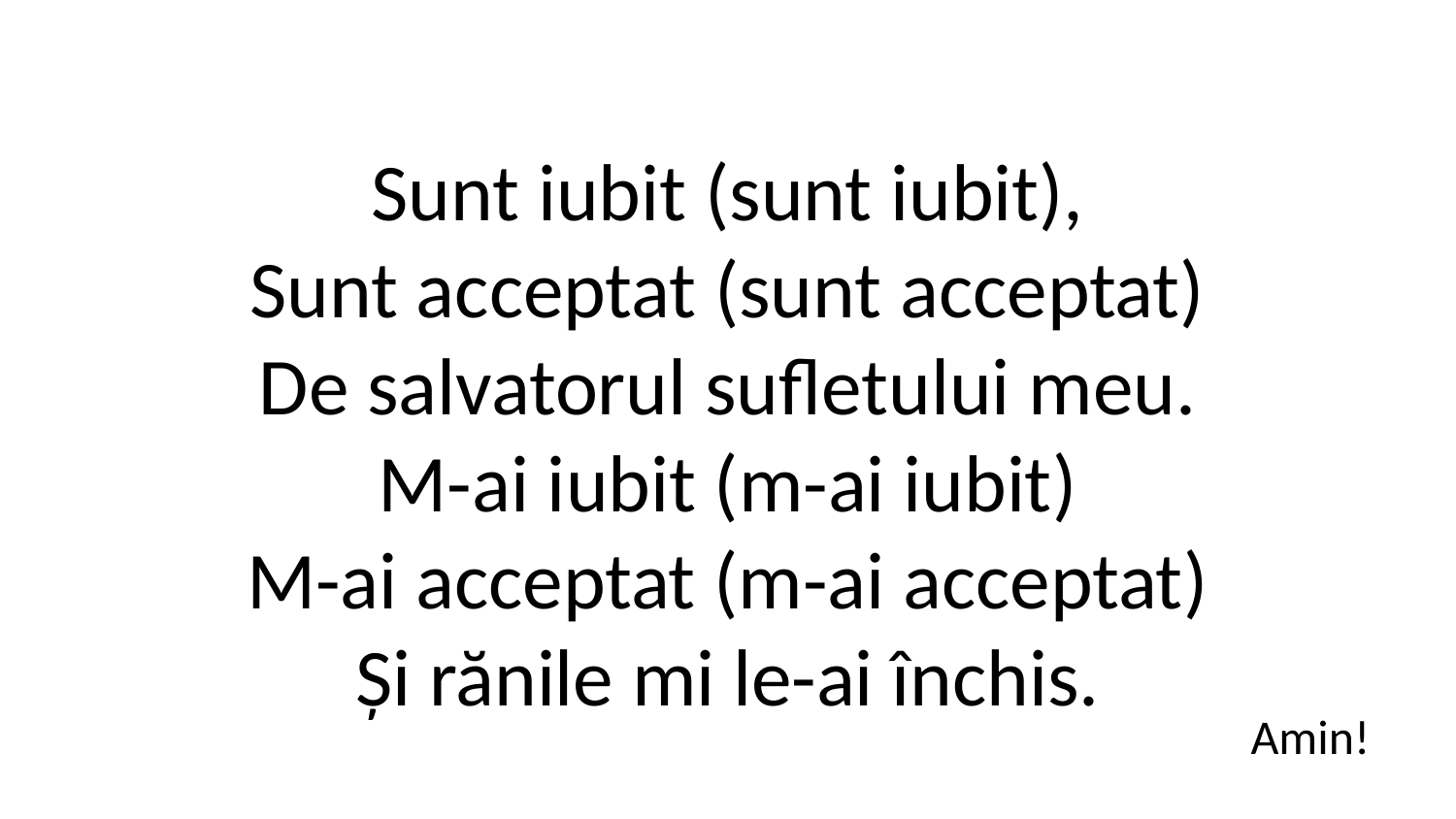

Sunt iubit (sunt iubit),
Sunt acceptat (sunt acceptat)
De salvatorul sufletului meu.
M-ai iubit (m-ai iubit)
M-ai acceptat (m-ai acceptat)
Și rănile mi le-ai închis.

Amin!